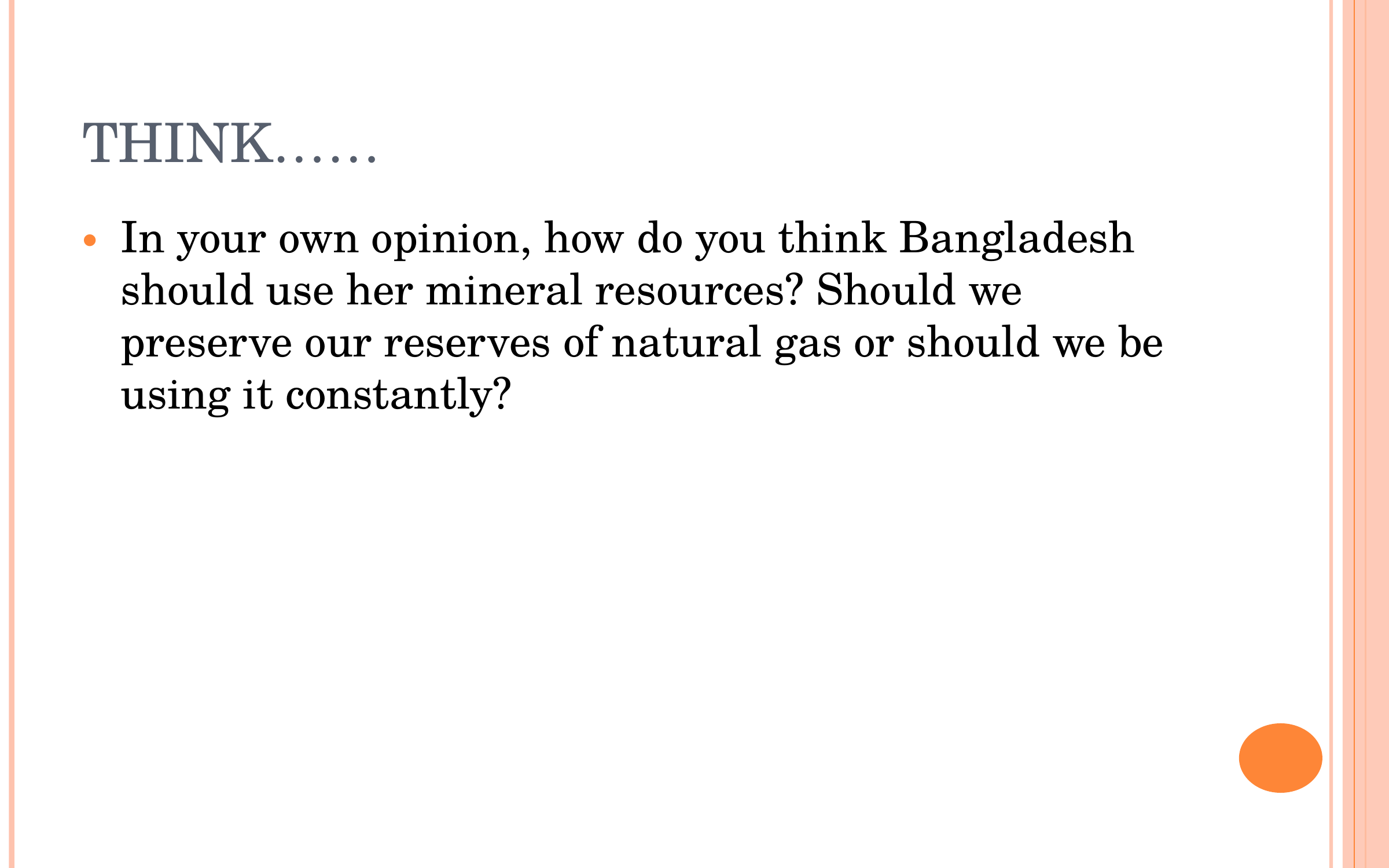

# THINK……
In your own opinion, how do you think Bangladesh should use her mineral resources? Should we preserve our reserves of natural gas or should we be using it constantly?